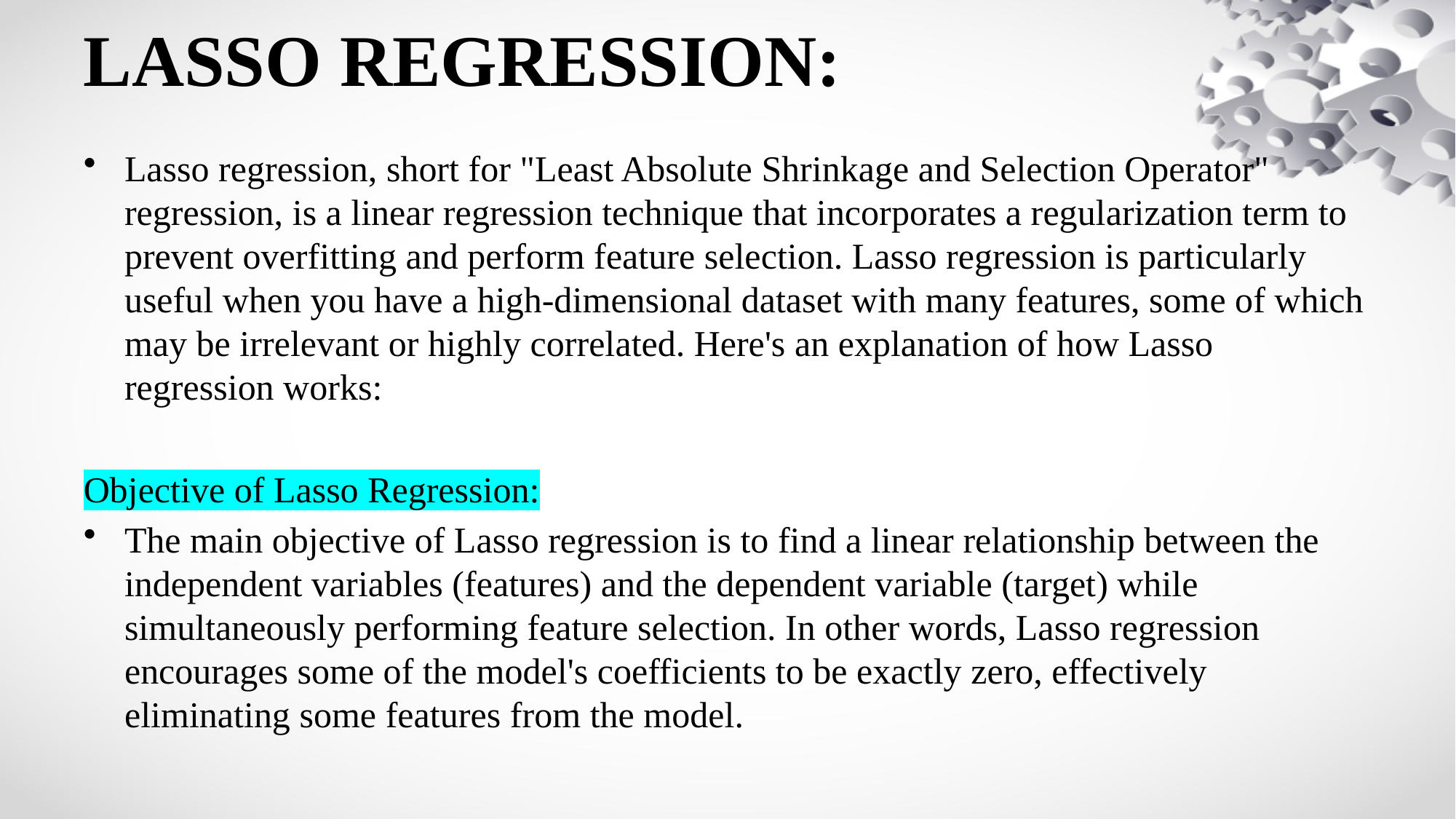

# LASSO REGRESSION:
Lasso regression, short for "Least Absolute Shrinkage and Selection Operator" regression, is a linear regression technique that incorporates a regularization term to prevent overfitting and perform feature selection. Lasso regression is particularly useful when you have a high-dimensional dataset with many features, some of which may be irrelevant or highly correlated. Here's an explanation of how Lasso regression works:

Objective of Lasso Regression:
The main objective of Lasso regression is to find a linear relationship between the independent variables (features) and the dependent variable (target) while simultaneously performing feature selection. In other words, Lasso regression encourages some of the model's coefficients to be exactly zero, effectively eliminating some features from the model.